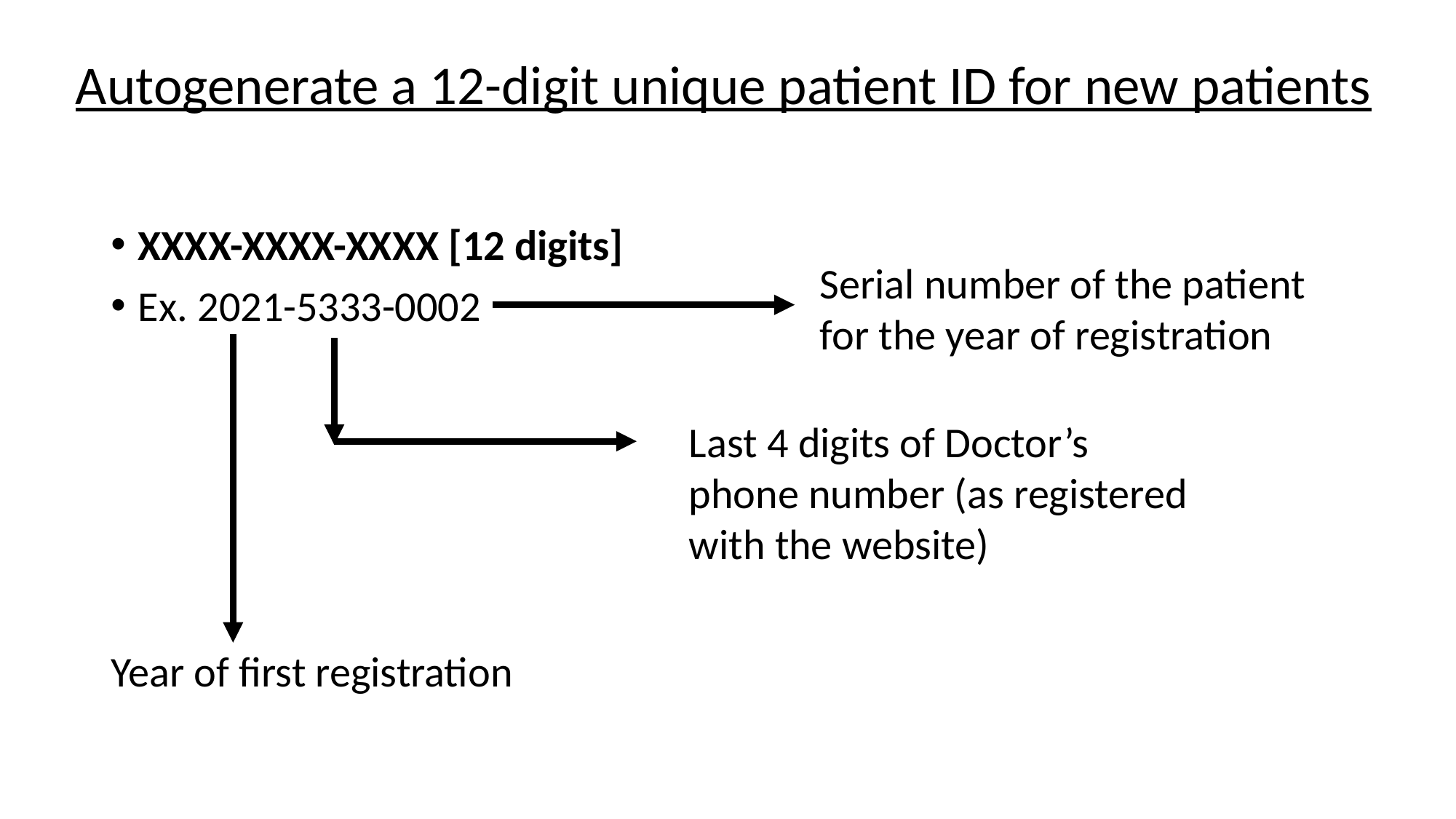

# Autogenerate a 12-digit unique patient ID for new patients
XXXX-XXXX-XXXX [12 digits]
Ex. 2021-5333-0002

Year of first registration
Serial number of the patient for the year of registration
Last 4 digits of Doctor’s phone number (as registered with the website)